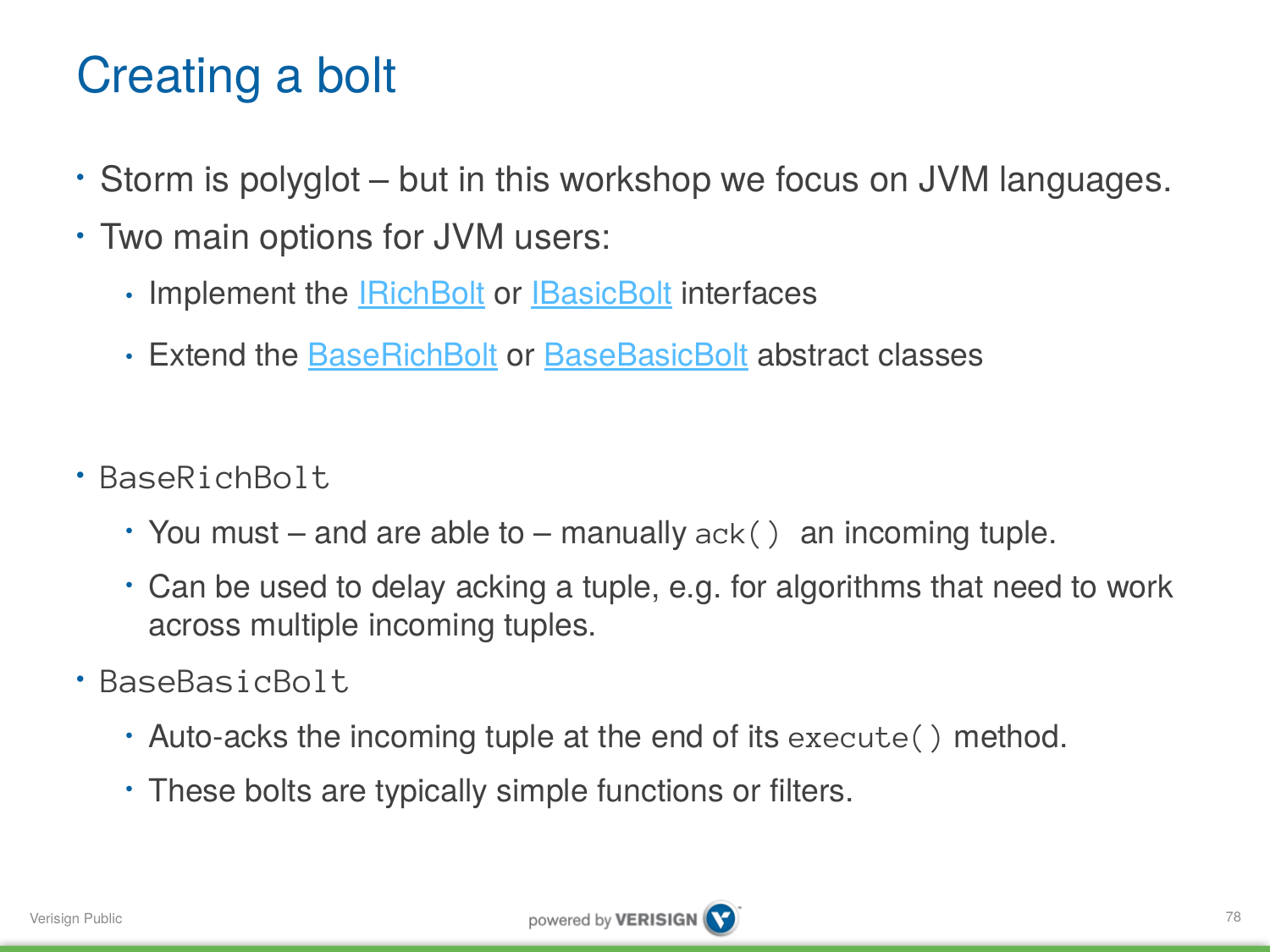

# Creating a bolt
Storm is polyglot – but in this workshop we focus on JVM languages.
Two main options for JVM users:
Implement the IRichBolt or IBasicBolt interfaces
Extend the BaseRichBolt or BaseBasicBolt abstract classes

BaseRichBolt
You must – and are able to – manually ack() an incoming tuple.
Can be used to delay acking a tuple, e.g. for algorithms that need to work across multiple incoming tuples.
BaseBasicBolt
Auto-acks the incoming tuple at the end of its execute() method.
These bolts are typically simple functions or filters.

78